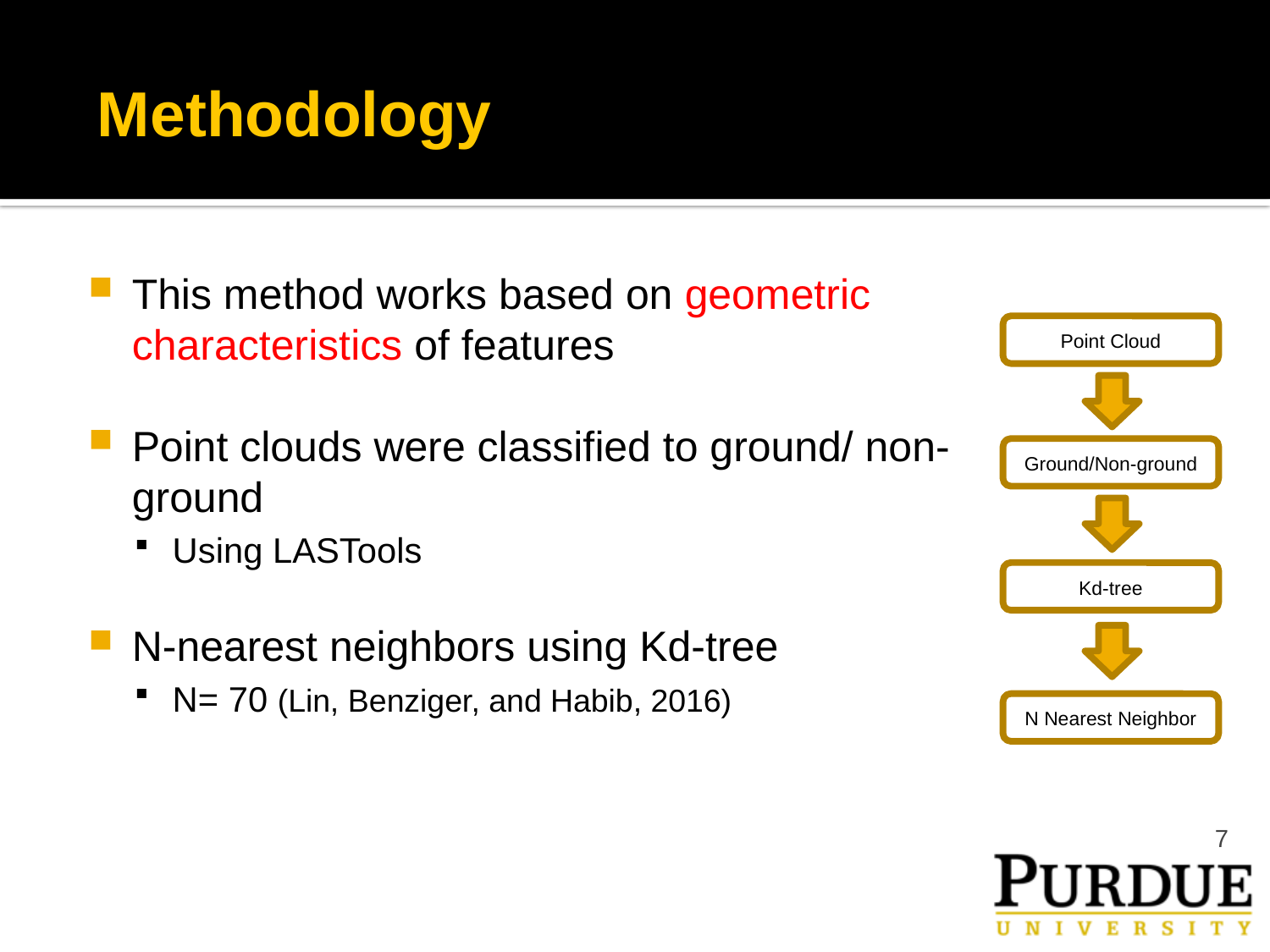

# Methodology

This method works based on geometric characteristics of features

Point clouds were classified to ground/ non-ground
Using LASTools

N-nearest neighbors using Kd-tree
N= 70 (Lin, Benziger, and Habib, 2016)

Point Cloud

Ground/Non-ground

Kd-tree

N Nearest Neighbor
7